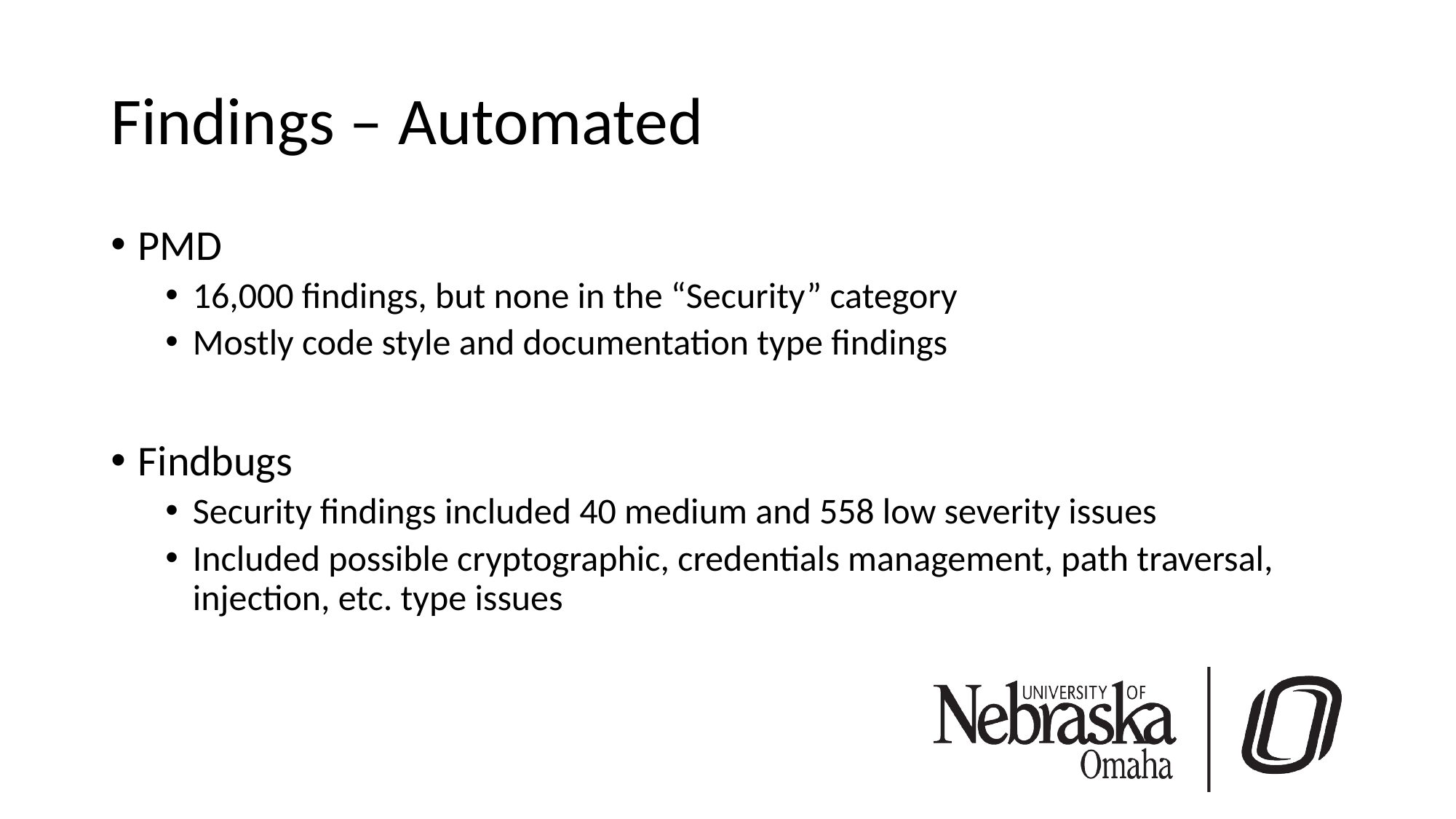

# Findings – Automated
PMD
16,000 findings, but none in the “Security” category
Mostly code style and documentation type findings

Findbugs
Security findings included 40 medium and 558 low severity issues
Included possible cryptographic, credentials management, path traversal, injection, etc. type issues